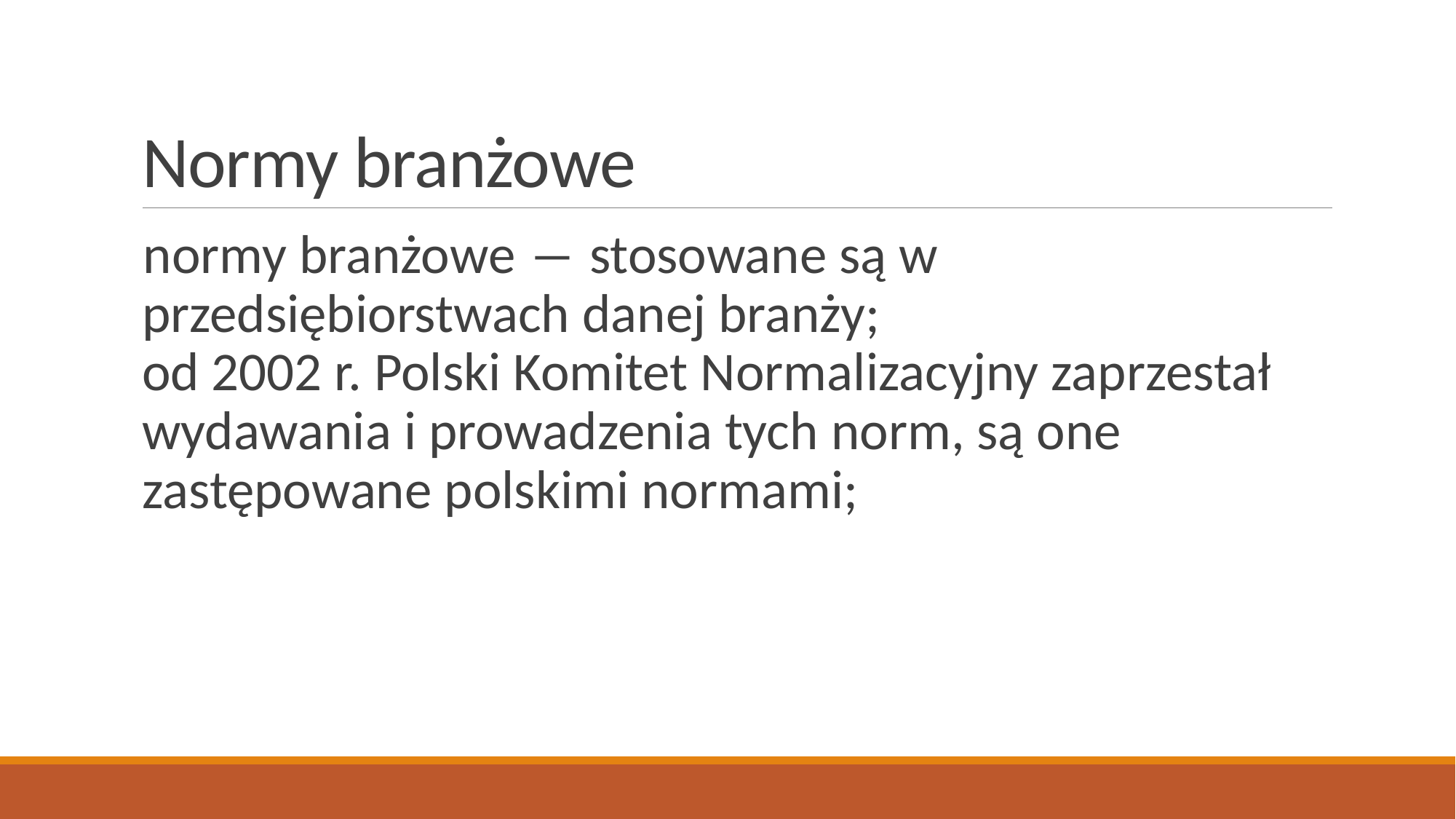

# Normy branżowe
normy branżowe ― stosowane są w przedsiębiorstwach danej branży;
od 2002 r. Polski Komitet Normalizacyjny zaprzestał wydawania i prowadzenia tych norm, są one zastępowane polskimi normami;